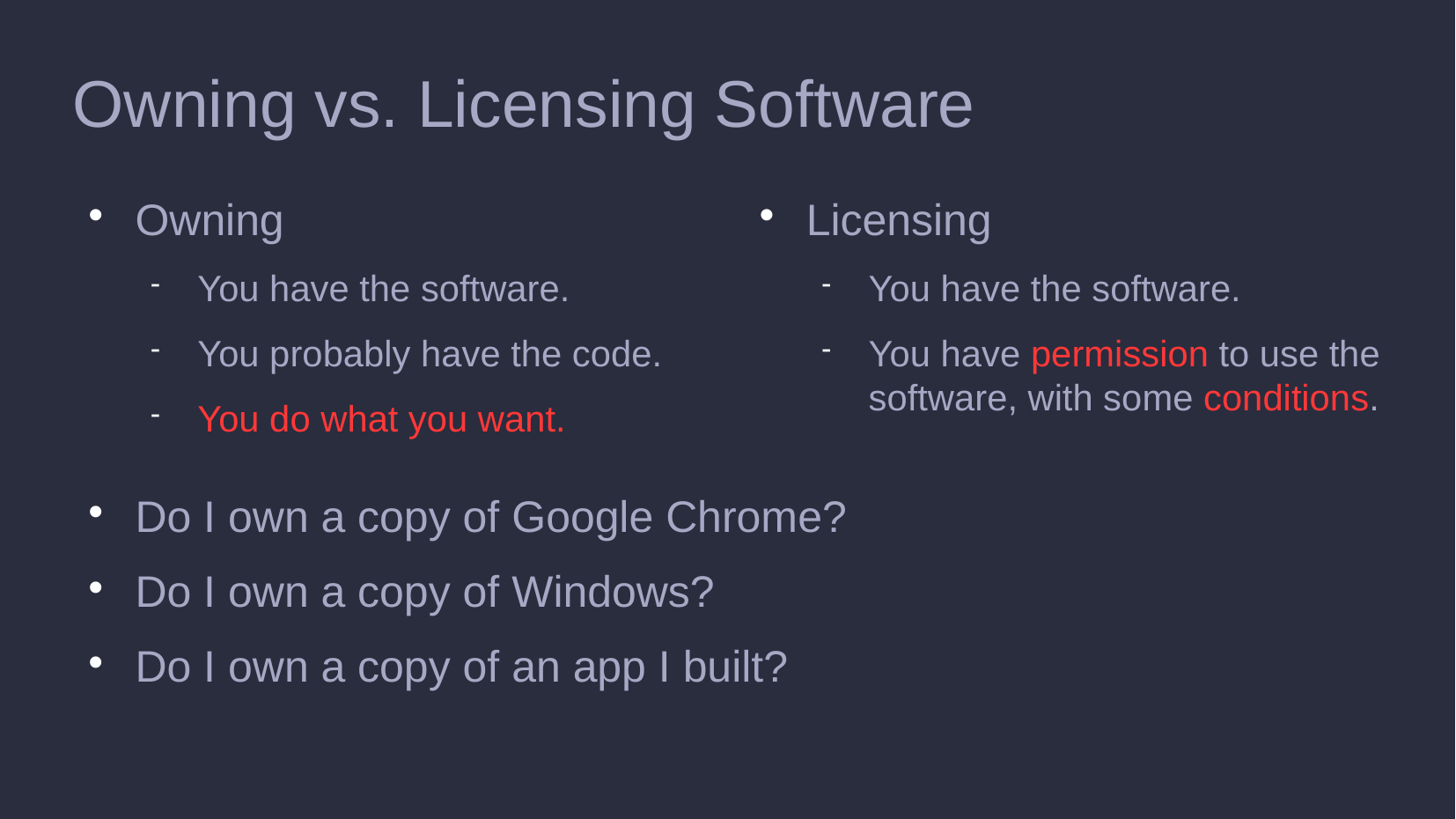

Owning vs. Licensing Software
Owning
You have the software.
You probably have the code.
You do what you want.
Licensing
You have the software.
You have permission to use the software, with some conditions.
Do I own a copy of Google Chrome?
Do I own a copy of Windows?
Do I own a copy of an app I built?